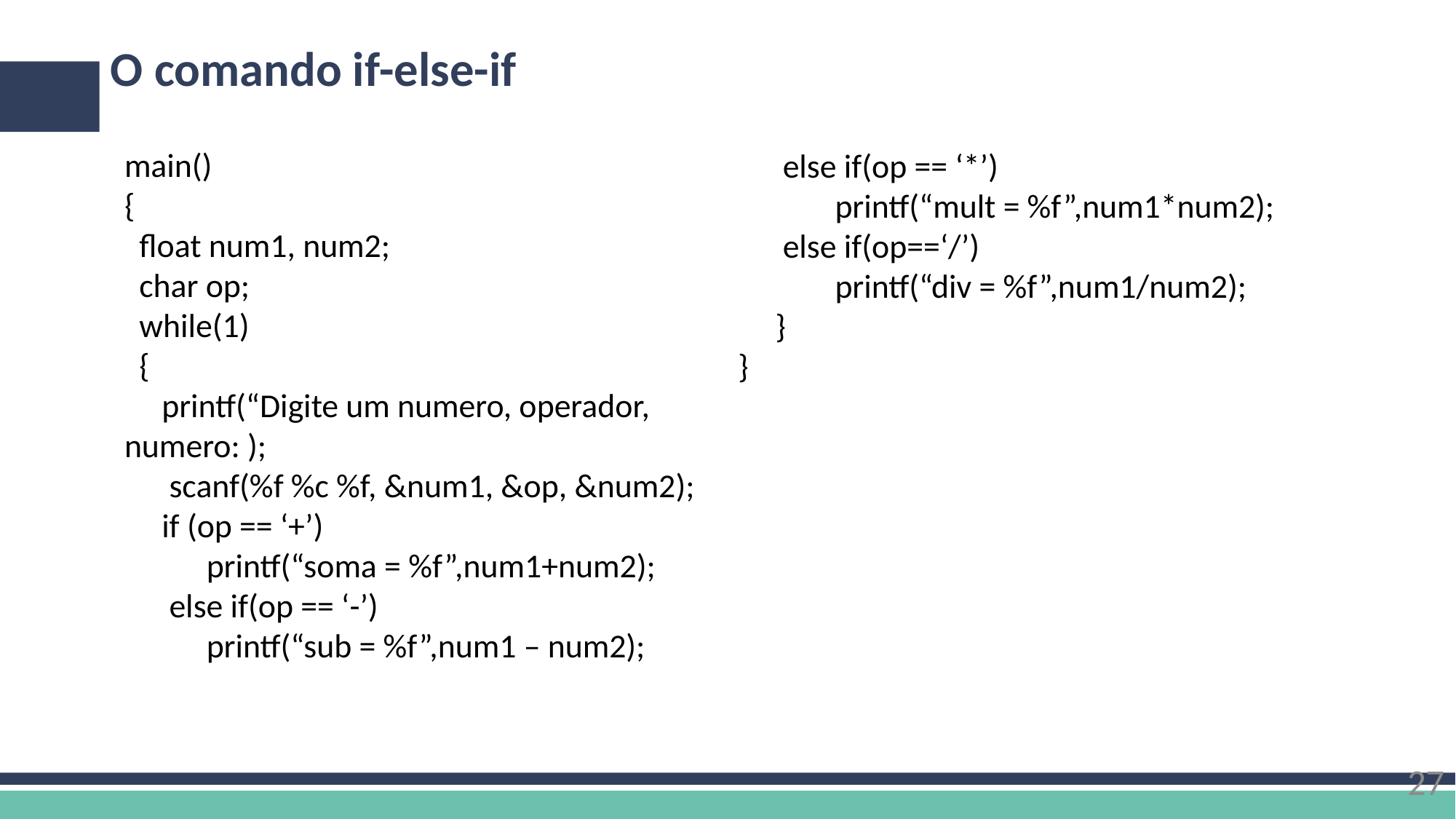

# O comando if-else-if
main()
{
  float num1, num2;
  char op;
  while(1)
  {
     printf(“Digite um numero, operador, numero: );
      scanf(%f %c %f, &num1, &op, &num2);
     if (op == ‘+’)
           printf(“soma = %f”,num1+num2);
      else if(op == ‘-’)
           printf(“sub = %f”,num1 – num2);

      else if(op == ‘*’)
             printf(“mult = %f”,num1*num2);
      else if(op==‘/’)
             printf(“div = %f”,num1/num2);
     }
}
27